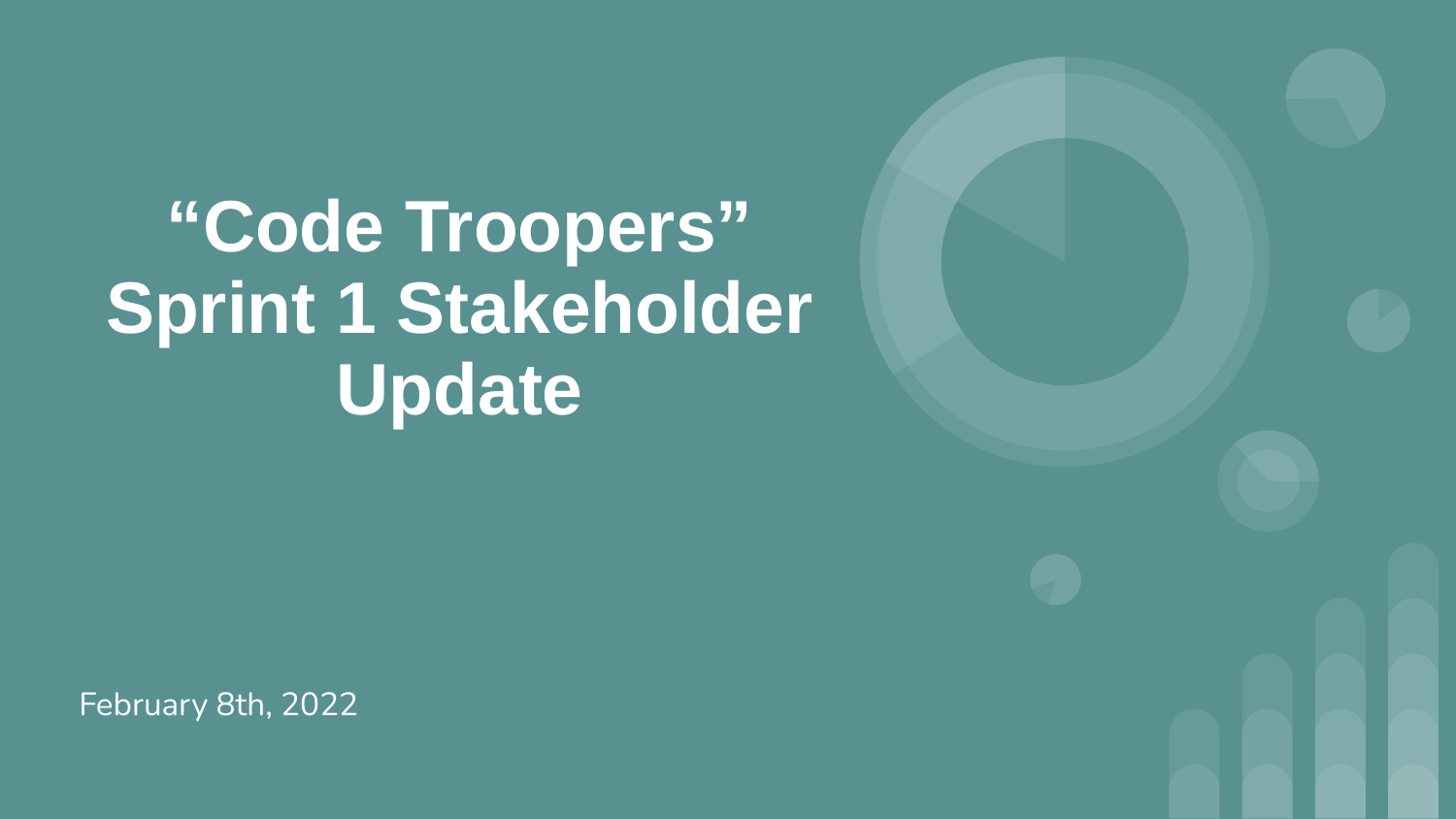

# “Code Troopers” Sprint 1 Stakeholder Update
February 8th, 2022